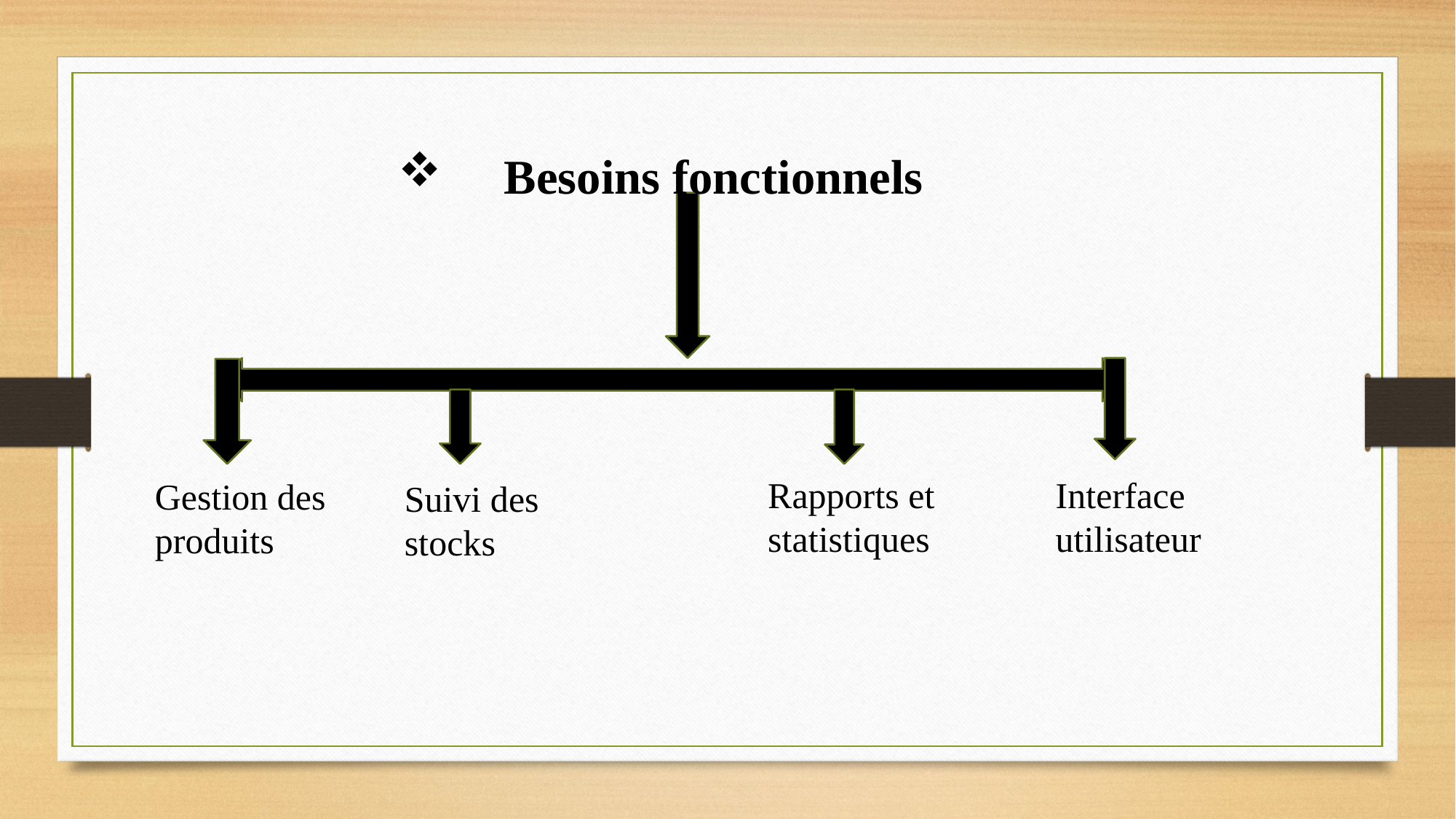

Besoins fonctionnels

Rapports et statistiques
Interface utilisateur
Gestion des produits
Suivi des stocks